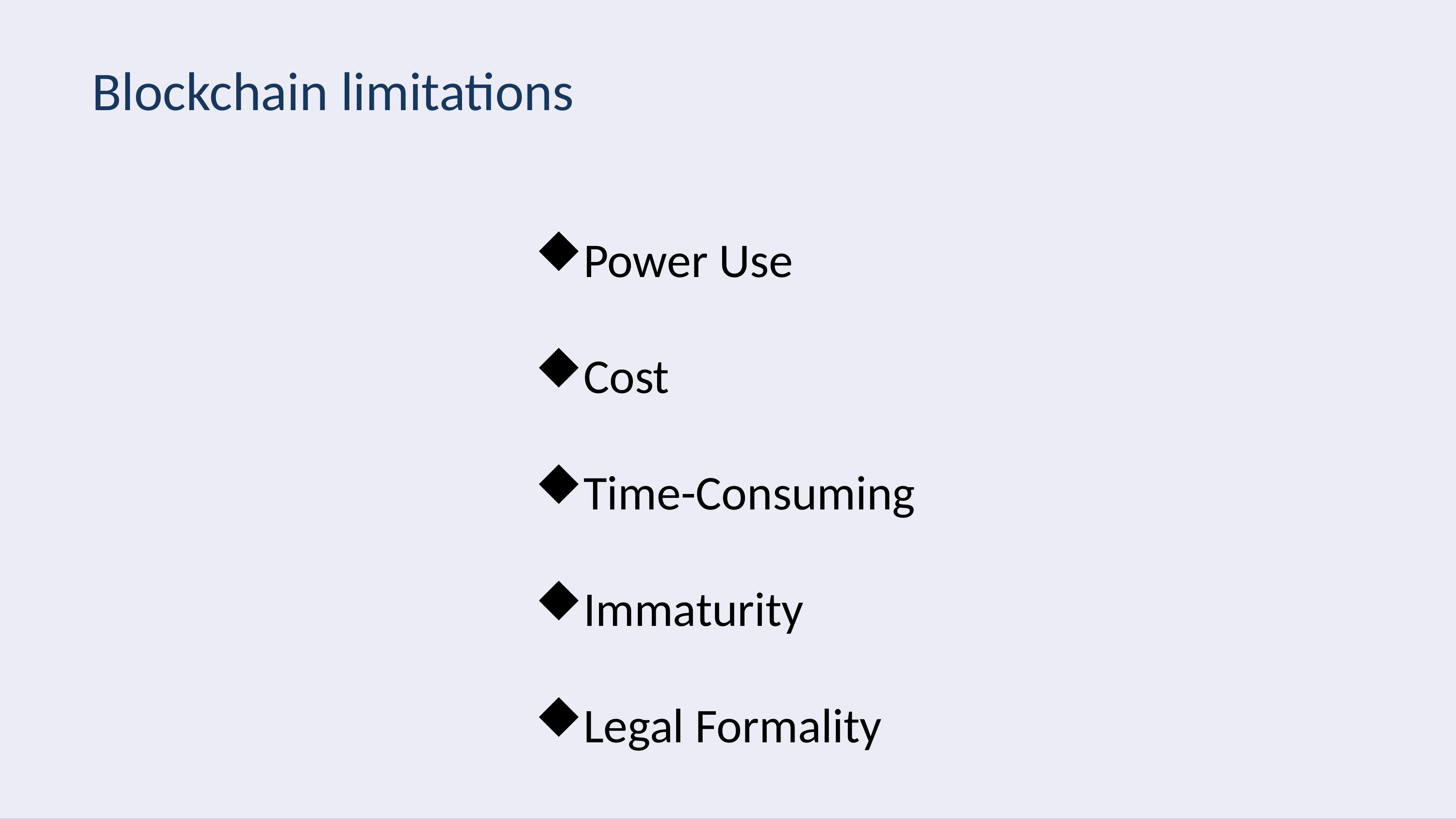

Blockchain limitations
Power Use
Cost
Time-Consuming
Immaturity
Legal Formality

15